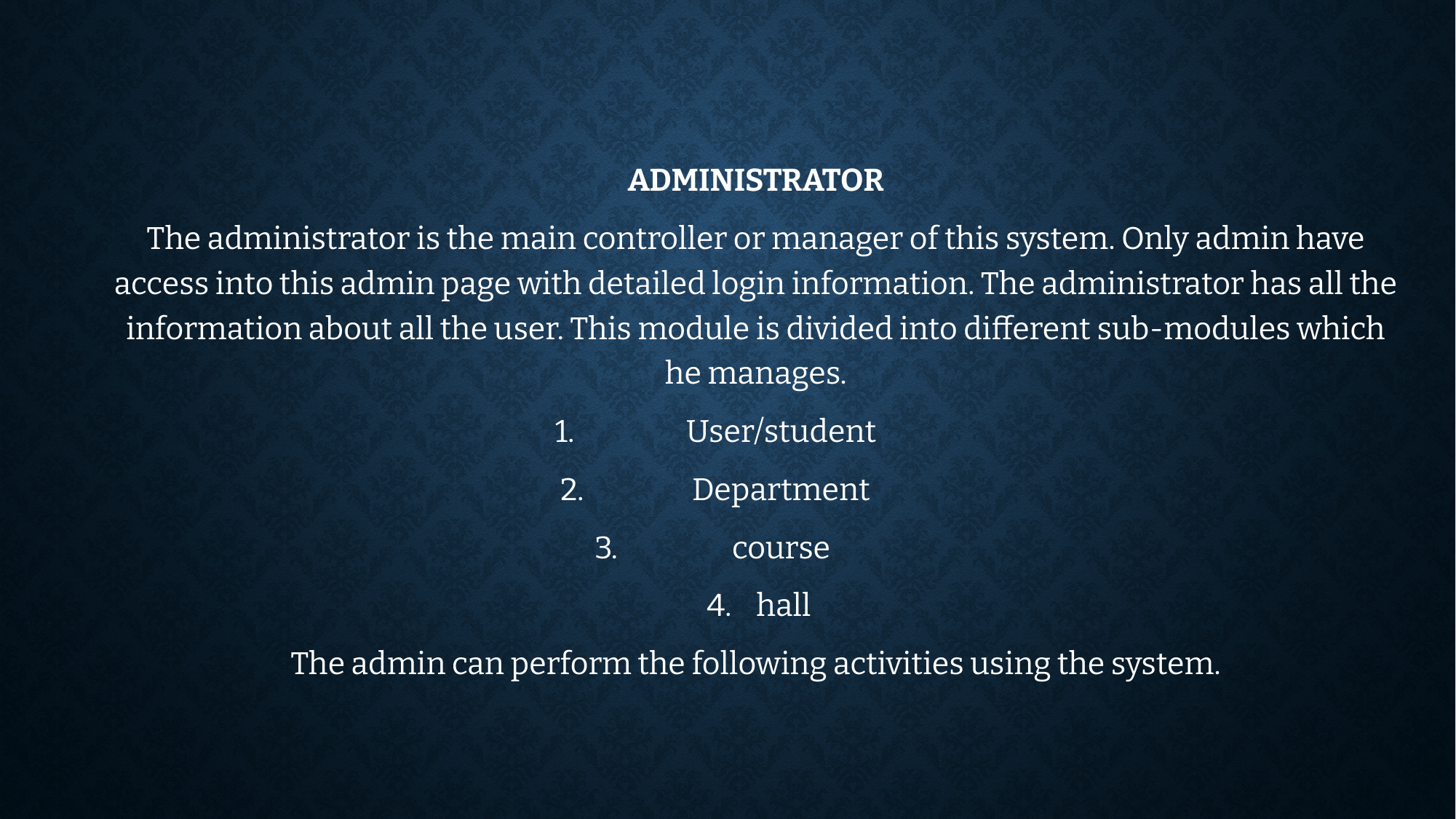

ADMINISTRATOR
The administrator is the main controller or manager of this system. Only admin have access into this admin page with detailed login information. The administrator has all the information about all the user. This module is divided into different sub-modules which he manages.
User/student
Department
course
 4.    hall
The admin can perform the following activities using the system.